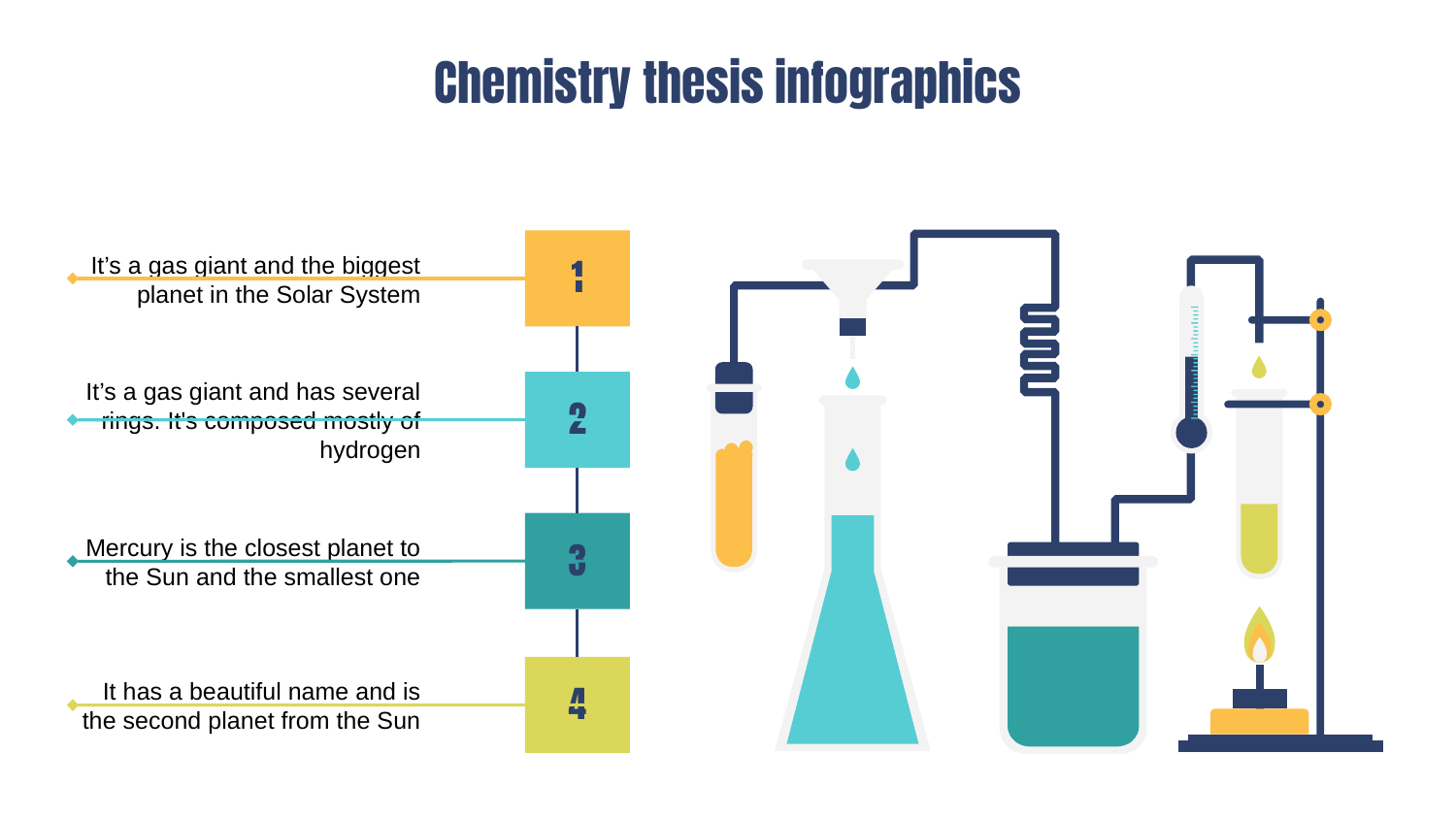

# Chemistry thesis infographics
It’s a gas giant and the biggest planet in the Solar System

1
It’s a gas giant and has several rings. It's composed mostly of hydrogen
2
Mercury is the closest planet to the Sun and the smallest one
3
It has a beautiful name and is the second planet from the Sun
4